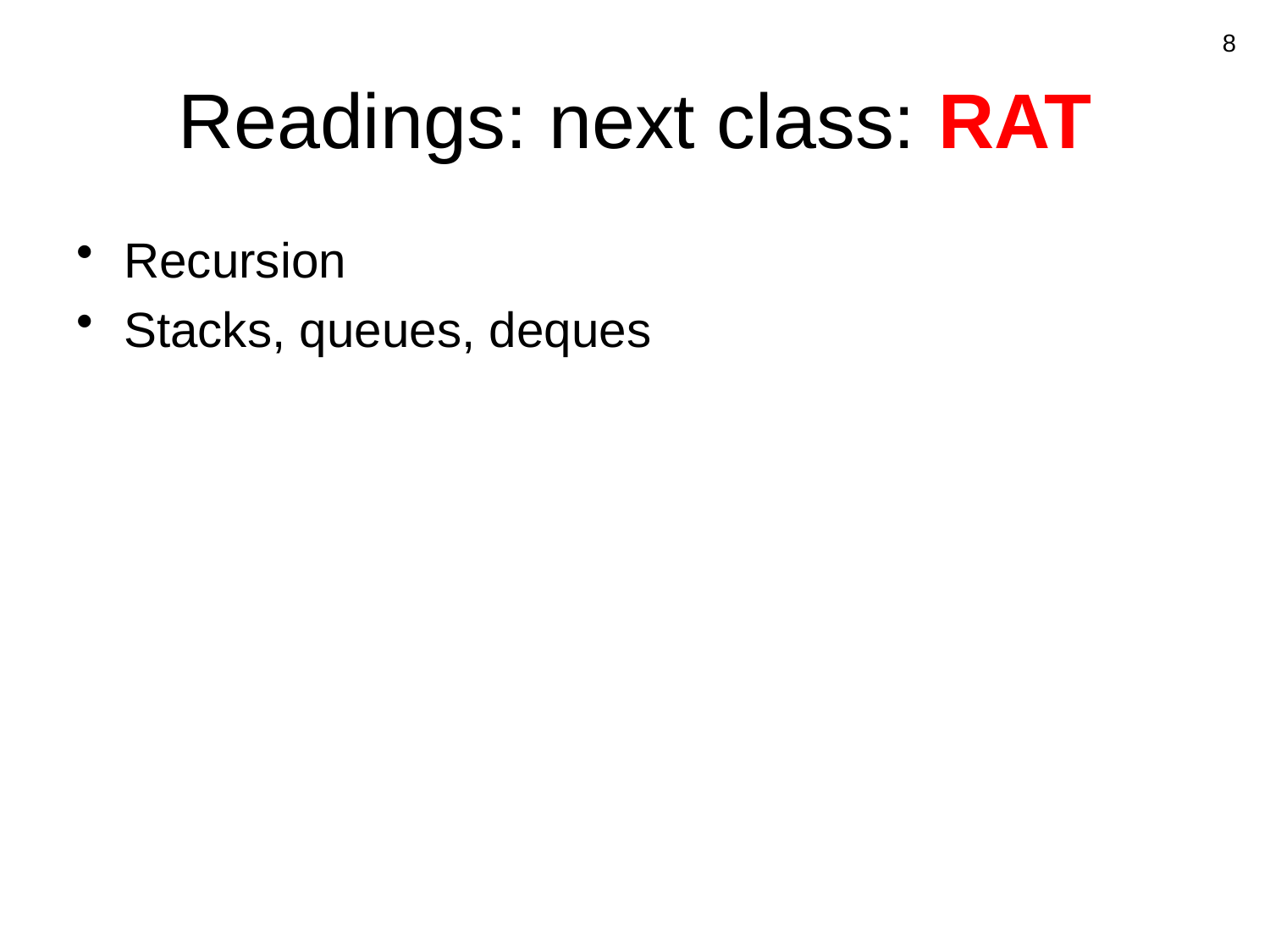

8
# Readings: next class: RAT
Recursion
Stacks, queues, deques